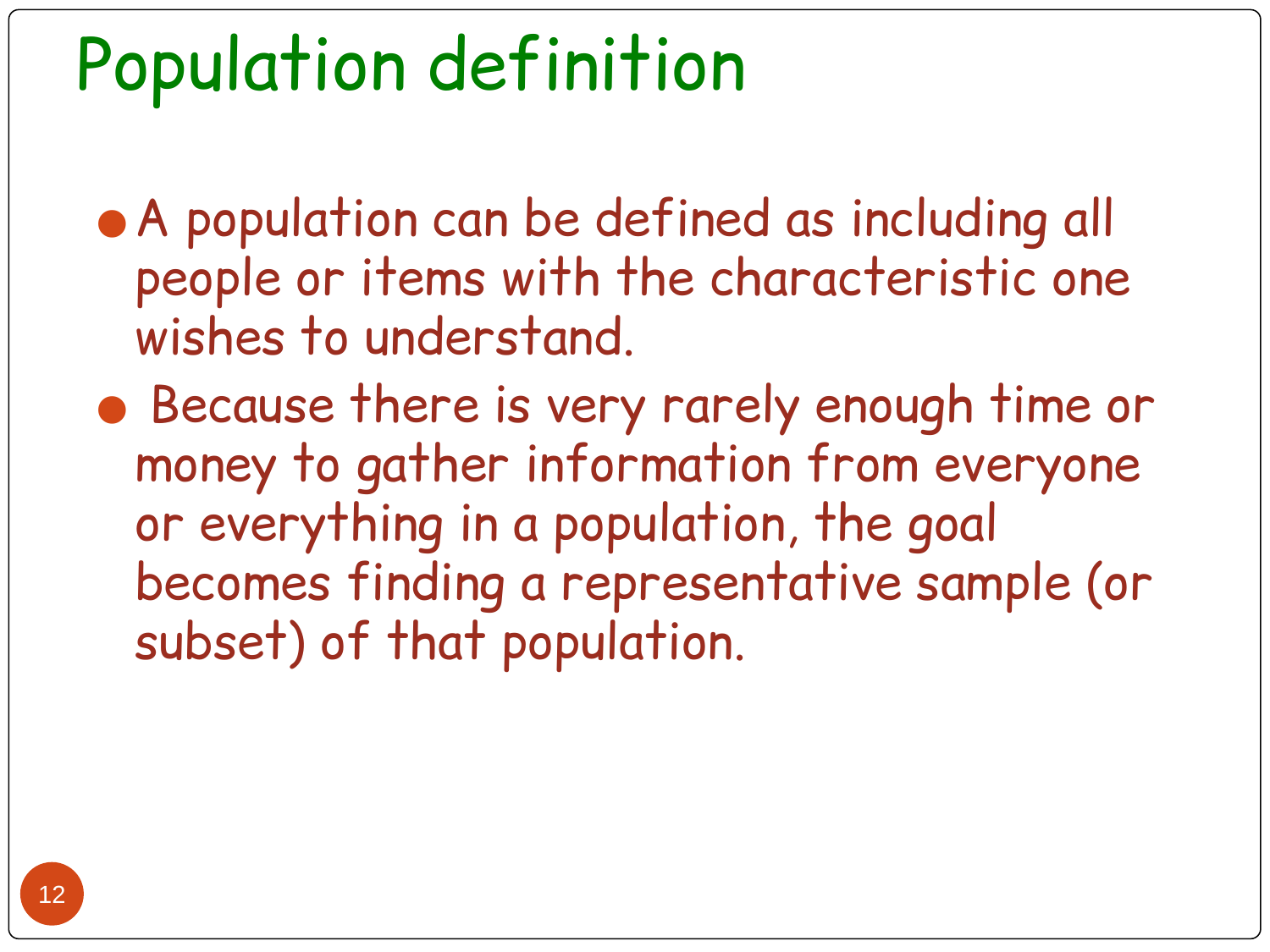

Population definition
A population can be defined as including all people or items with the characteristic one wishes to understand.
 Because there is very rarely enough time or money to gather information from everyone or everything in a population, the goal becomes finding a representative sample (or subset) of that population.

12